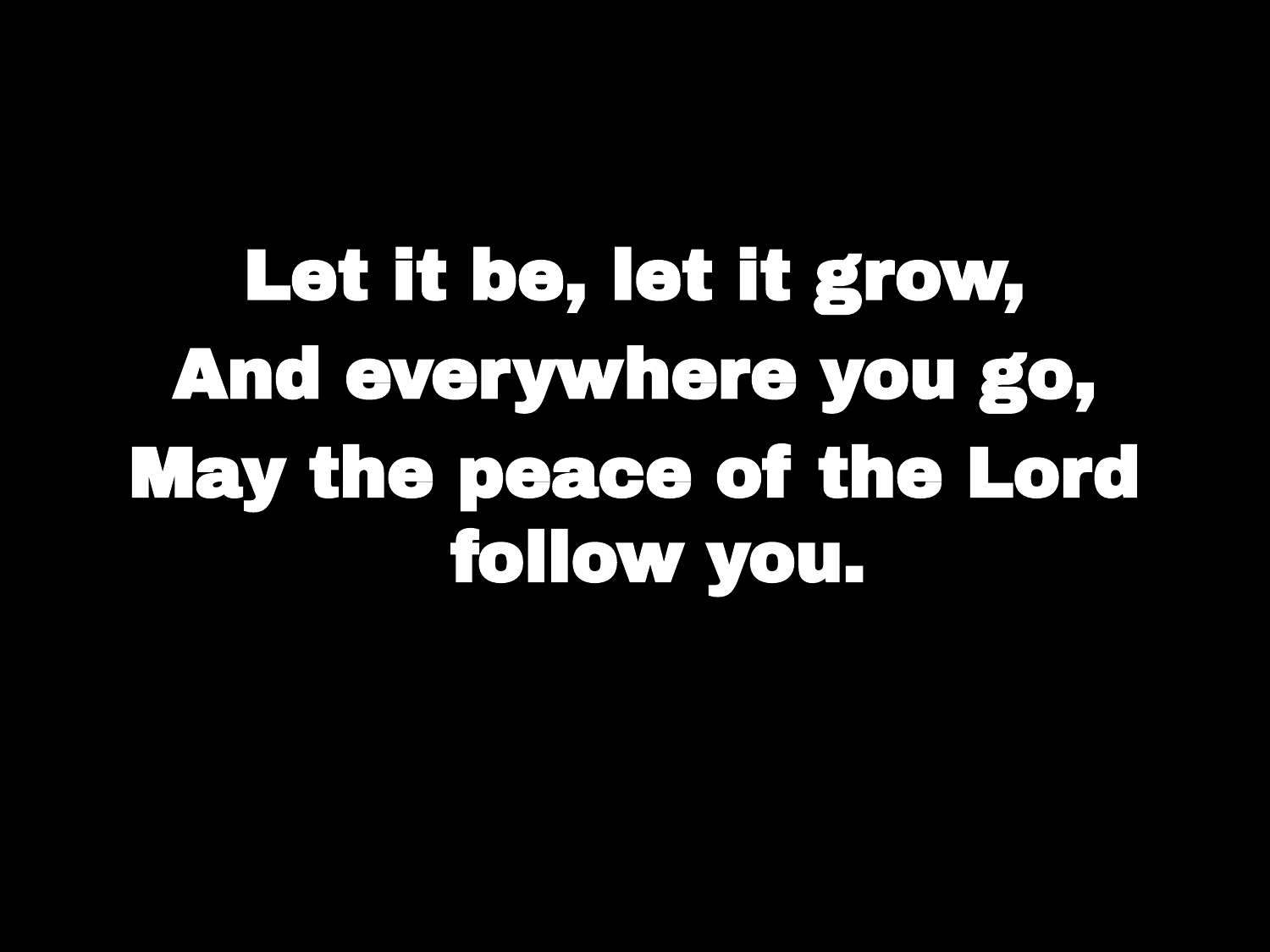

#
Let it be, let it grow,
And everywhere you go,
May the peace of the Lord follow you.